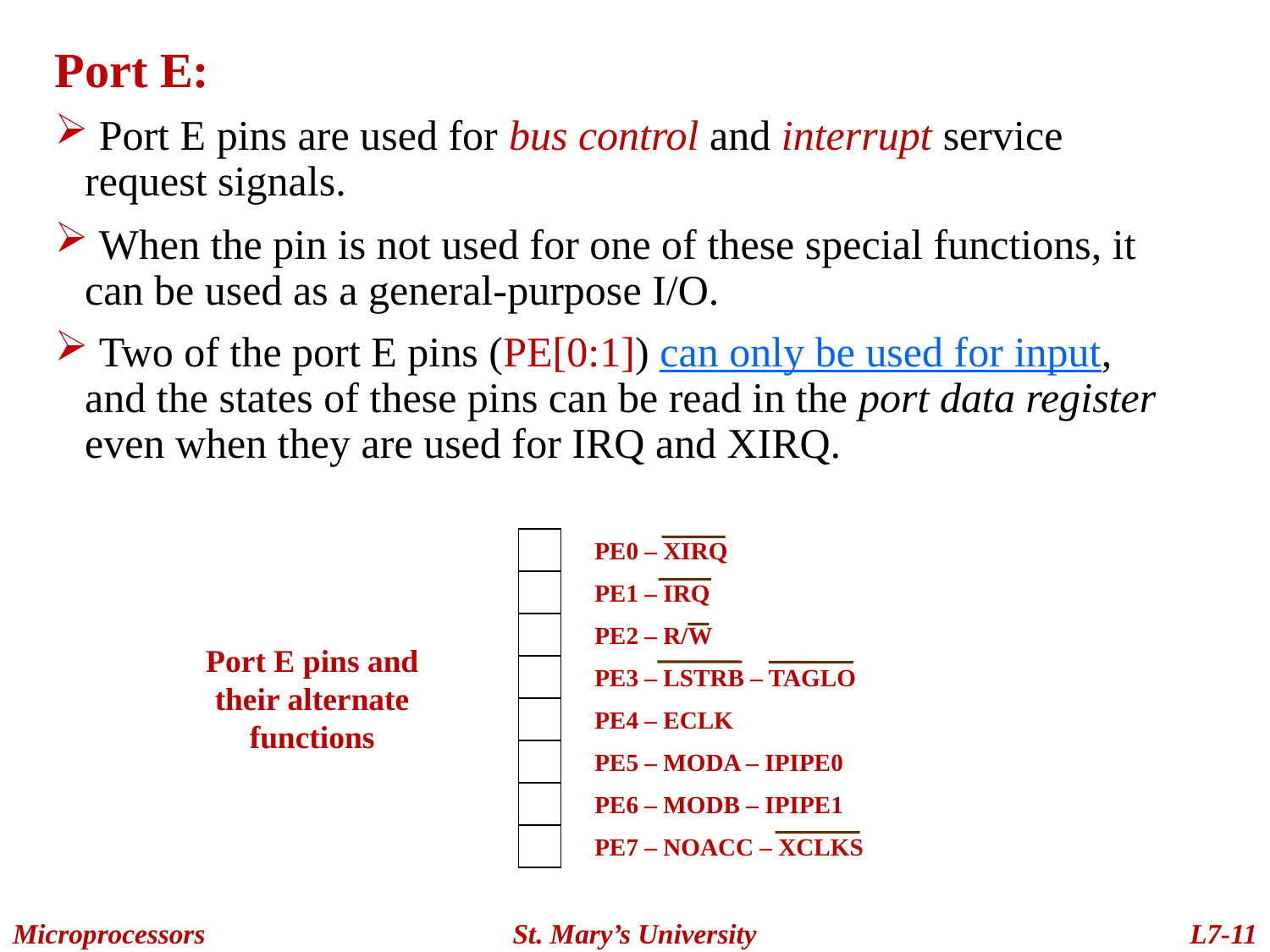

Port E:
 Port E pins are used for bus control and interrupt service request signals.
 When the pin is not used for one of these special functions, it can be used as a general-purpose I/O.
 Two of the port E pins (PE[0:1]) can only be used for input, and the states of these pins can be read in the port data register even when they are used for IRQ and XIRQ.

PE0 – XIRQ

PE1 – IRQ

PE2 – R/W

Port E pins and their alternate functions

PE3 – LSTRB – TAGLO

PE4 – ECLK

PE5 – MODA – IPIPE0

PE6 – MODB – IPIPE1

PE7 – NOACC – XCLKS

Microprocessors
St. Mary’s University
L7-11